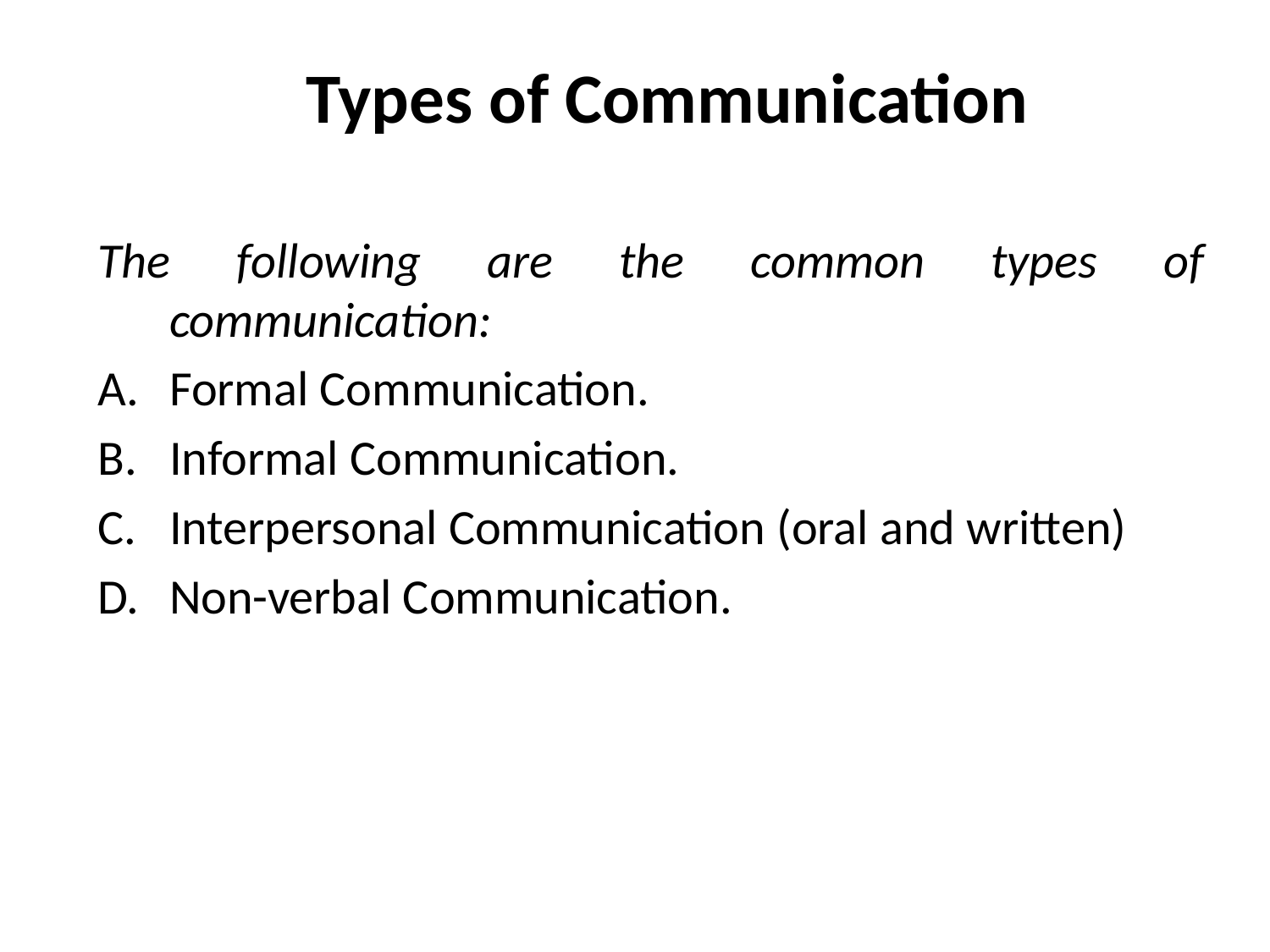

# Types of Communication
The following are the common types of communication:
Formal Communication.
Informal Communication.
Interpersonal Communication (oral and written)
Non-verbal Communication.